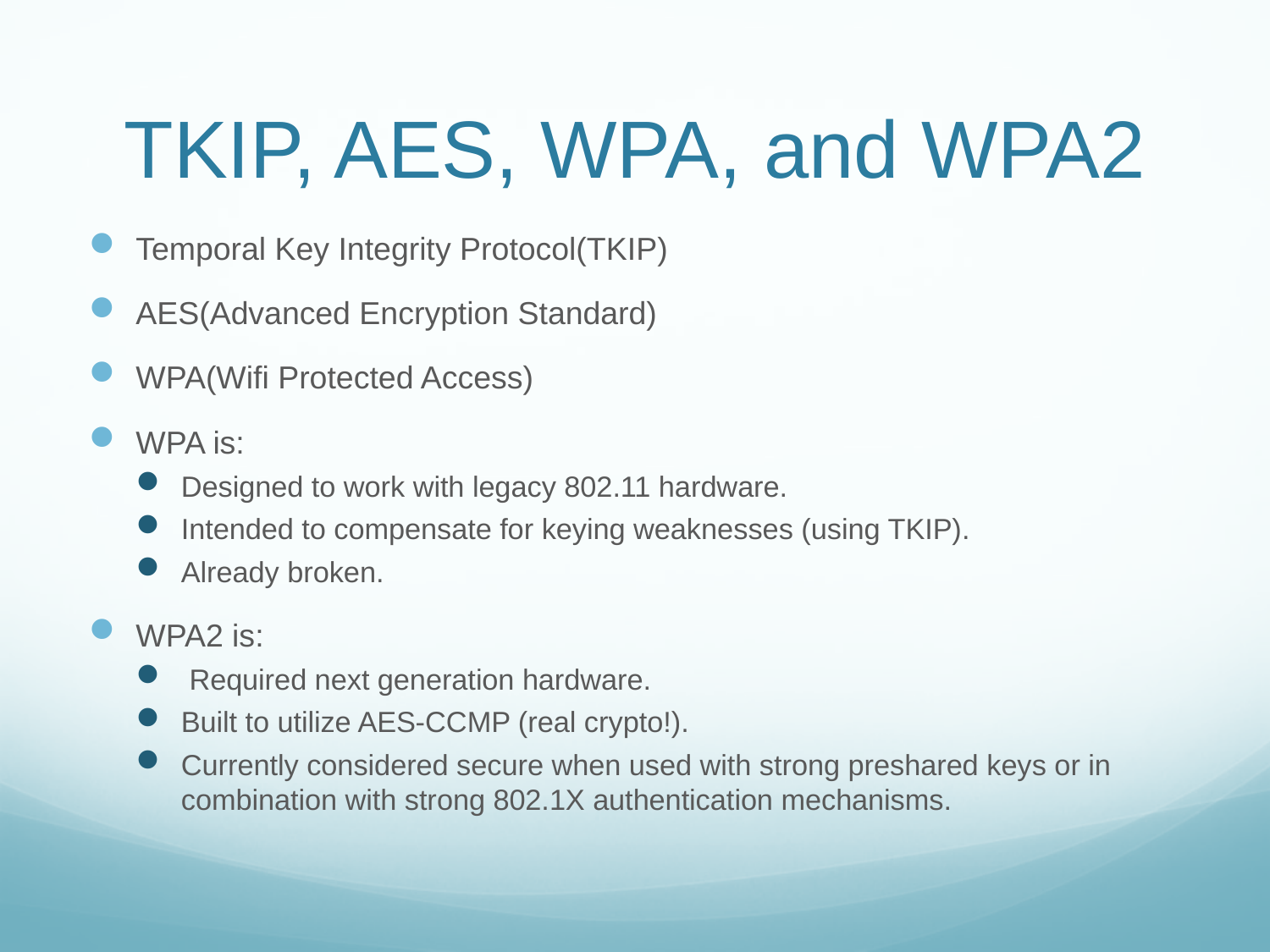

# TKIP, AES, WPA, and WPA2
Temporal Key Integrity Protocol(TKIP)
AES(Advanced Encryption Standard)
WPA(Wifi Protected Access)
WPA is:
Designed to work with legacy 802.11 hardware.
Intended to compensate for keying weaknesses (using TKIP).
Already broken.
WPA2 is:
 Required next generation hardware.
Built to utilize AES-CCMP (real crypto!).
Currently considered secure when used with strong preshared keys or in combination with strong 802.1X authentication mechanisms.